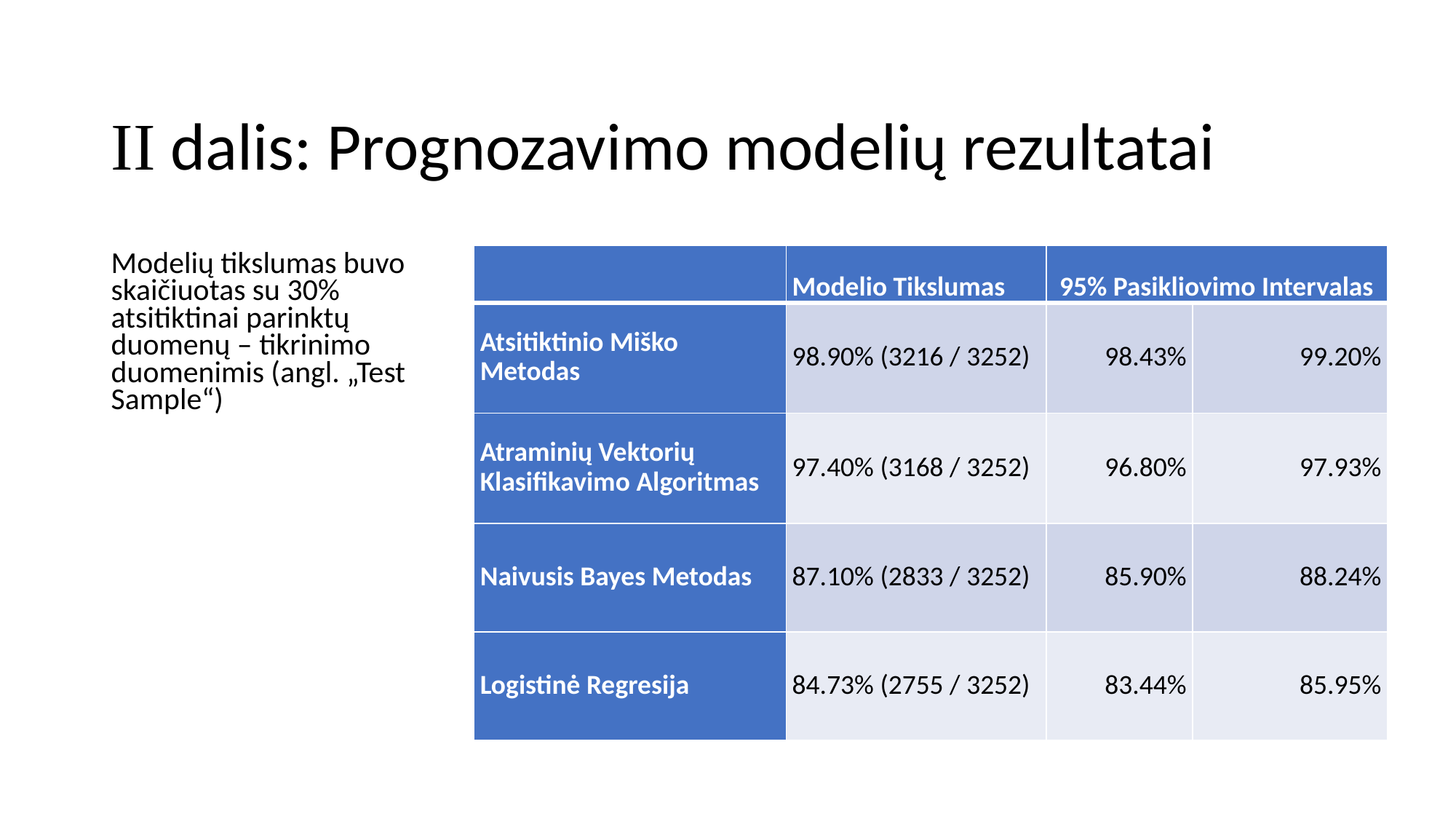

# II dalis: Prognozavimo modelių rezultatai
Modelių tikslumas buvo skaičiuotas su 30% atsitiktinai parinktų duomenų – tikrinimo duomenimis (angl. „Test Sample“)
|  | Modelio Tikslumas | 95% Pasikliovimo Intervalas |  |
| --- | --- | --- | --- |
| Atsitiktinio Miško Metodas | 98.90% (3216 / 3252) | 98.43% | 99.20% |
| Atraminių Vektorių Klasifikavimo Algoritmas | 97.40% (3168 / 3252) | 96.80% | 97.93% |
| Naivusis Bayes Metodas | 87.10% (2833 / 3252) | 85.90% | 88.24% |
| Logistinė Regresija | 84.73% (2755 / 3252) | 83.44% | 85.95% |